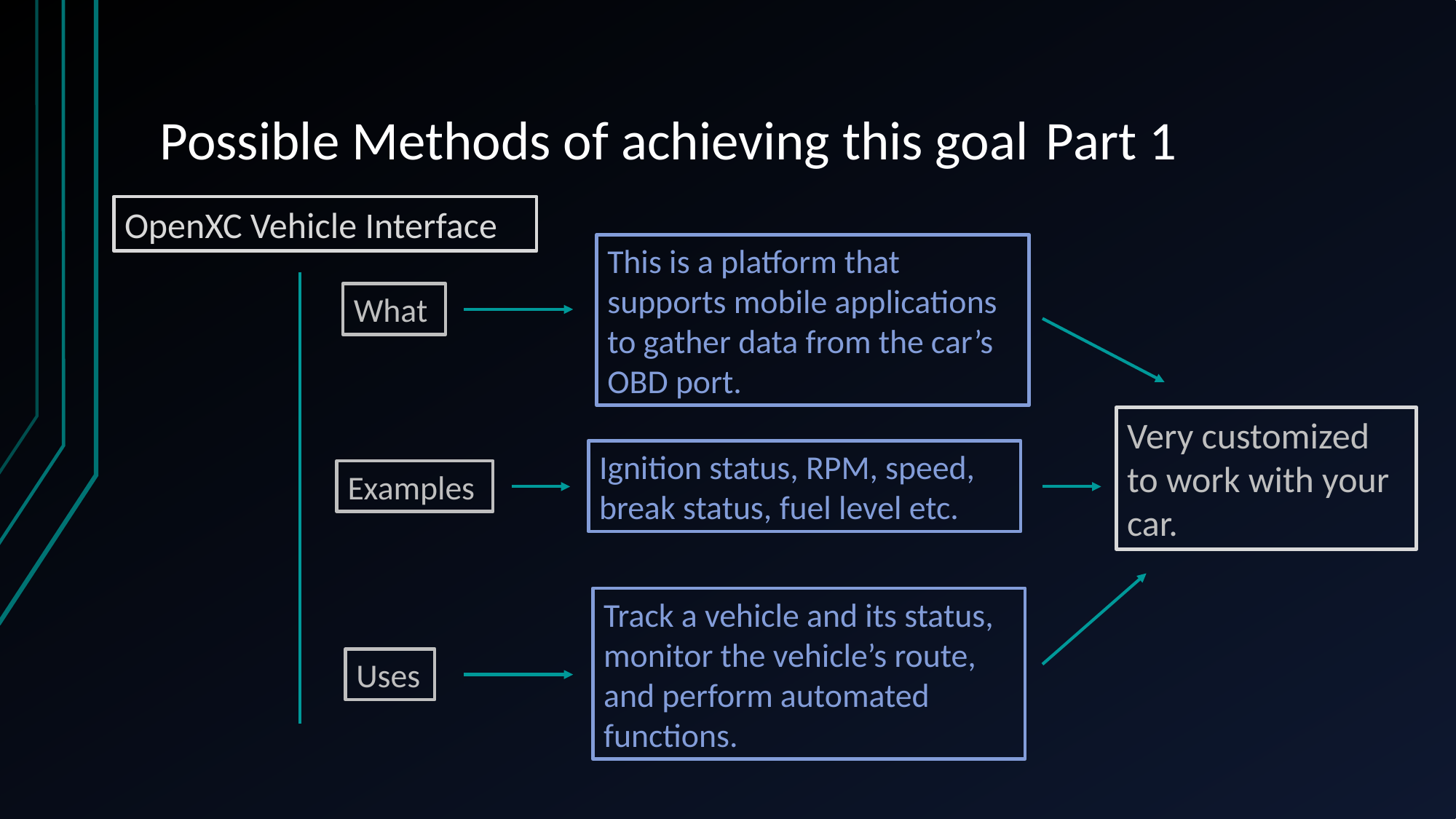

# Possible Methods of achieving this goal	 Part 1
OpenXC Vehicle Interface
This is a platform that supports mobile applications to gather data from the car’s OBD port.
What
Very customized to work with your car.
Ignition status, RPM, speed, break status, fuel level etc.
Examples
Track a vehicle and its status, monitor the vehicle’s route, and perform automated functions.
Uses